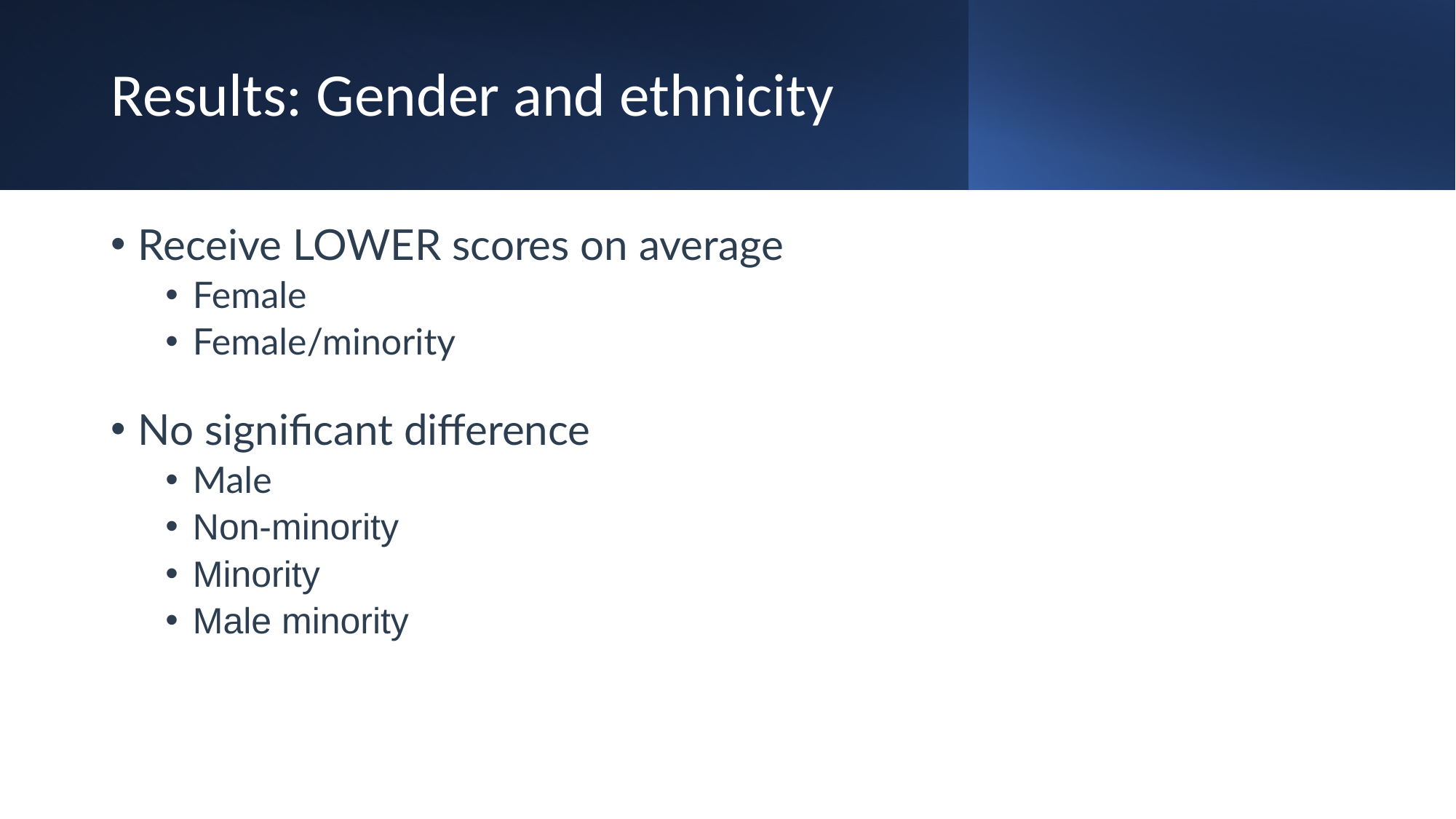

# Results: Gender and ethnicity
Receive LOWER scores on average
Female
Female/minority
No significant difference
Male
Non-minority
Minority
Male minority